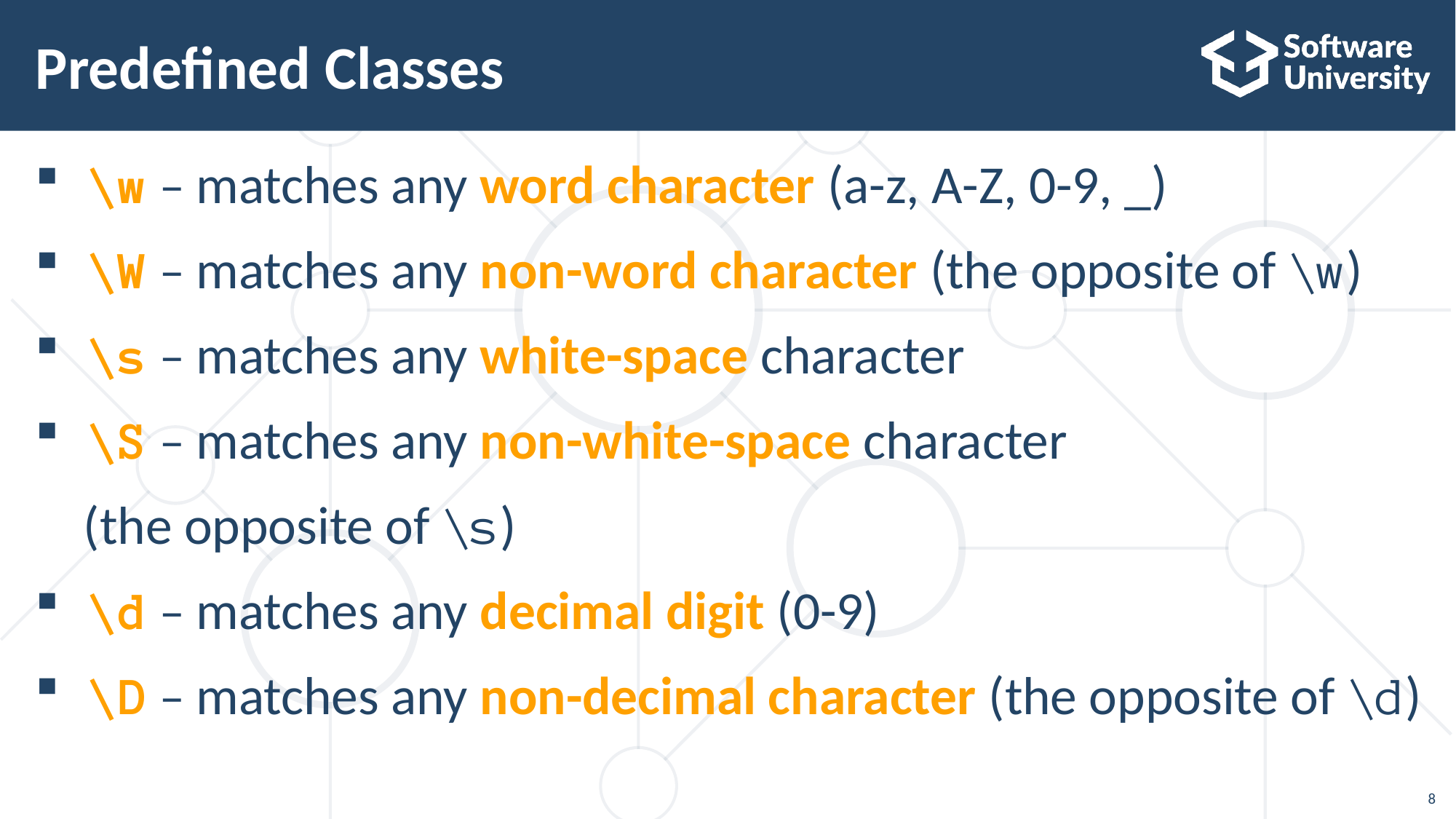

# Predefined Classes
 \w – matches any word character (a-z, A-Z, 0-9, _)
 \W – matches any non-word character (the opposite of \w)
 \s – matches any white-space character
 \S – matches any non-white-space character
    (the opposite of \s)
 \d – matches any decimal digit (0-9)
 \D – matches any non-decimal character (the opposite of \d)

8